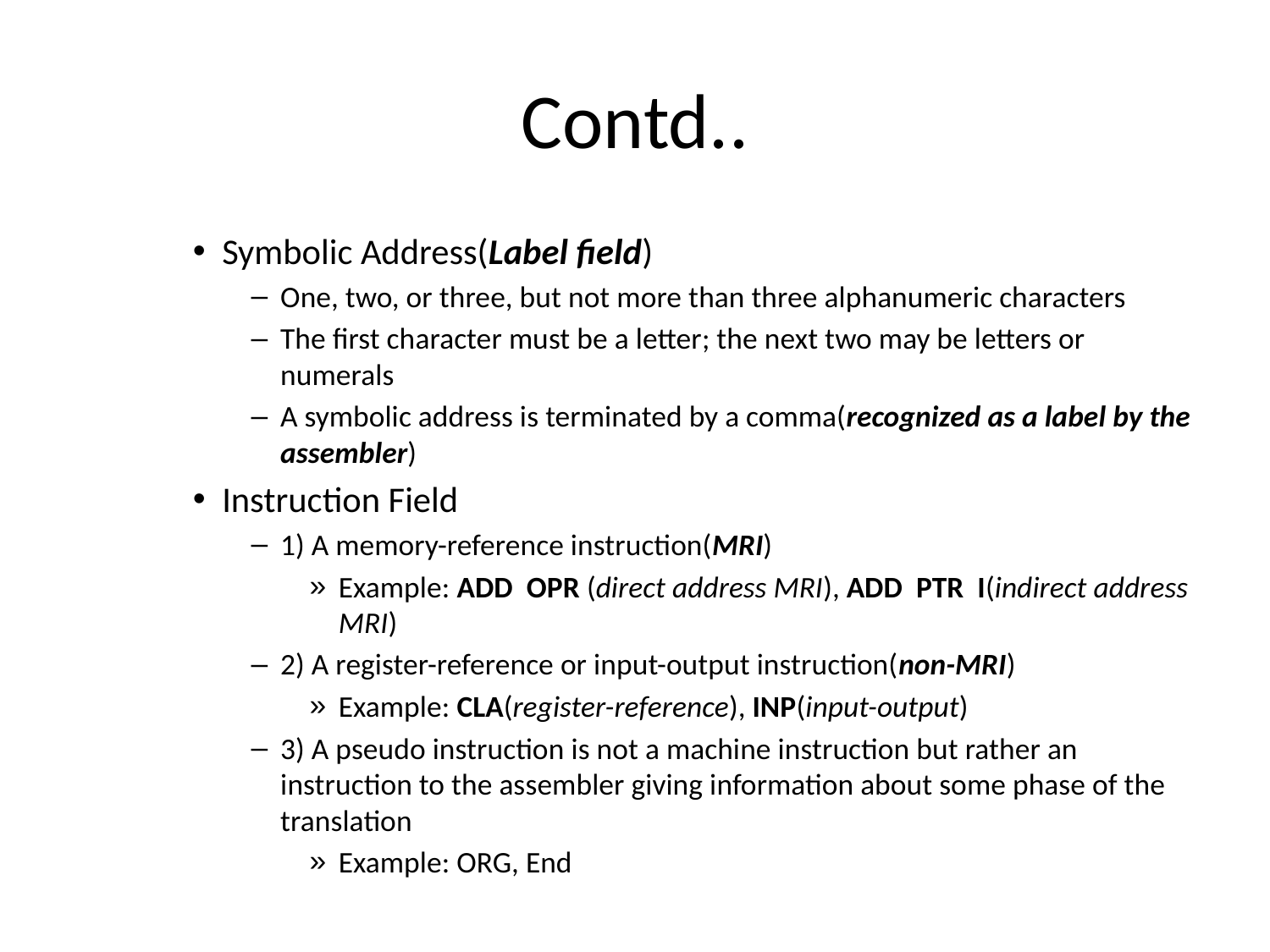

# Contd..
Symbolic Address(Label field)
One, two, or three, but not more than three alphanumeric characters
The first character must be a letter; the next two may be letters or numerals
A symbolic address is terminated by a comma(recognized as a label by the assembler)
Instruction Field
1) A memory-reference instruction(MRI)
Example: ADD  OPR (direct address MRI), ADD  PTR  I(indirect address MRI)
2) A register-reference or input-output instruction(non-MRI)
Example: CLA(register-reference), INP(input-output)
3) A pseudo instruction is not a machine instruction but rather an instruction to the assembler giving information about some phase of the translation
Example: ORG, End